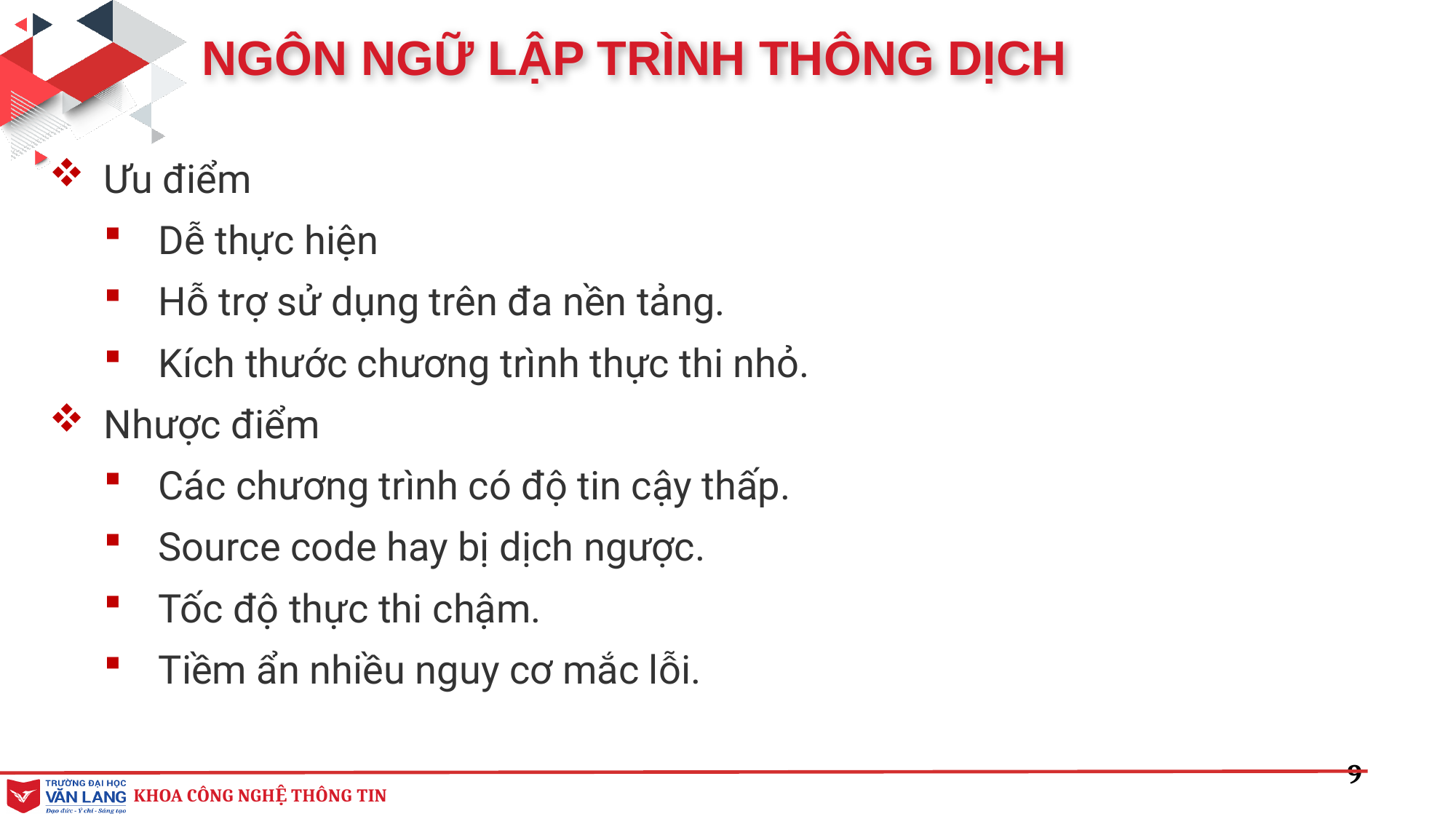

NGÔN NGỮ LẬP TRÌNH THÔNG DỊCH
Ưu điểm
Dễ thực hiện
Hỗ trợ sử dụng trên đa nền tảng.
Kích thước chương trình thực thi nhỏ.
Nhược điểm
Các chương trình có độ tin cậy thấp.
Source code hay bị dịch ngược.
Tốc độ thực thi chậm.
Tiềm ẩn nhiều nguy cơ mắc lỗi.